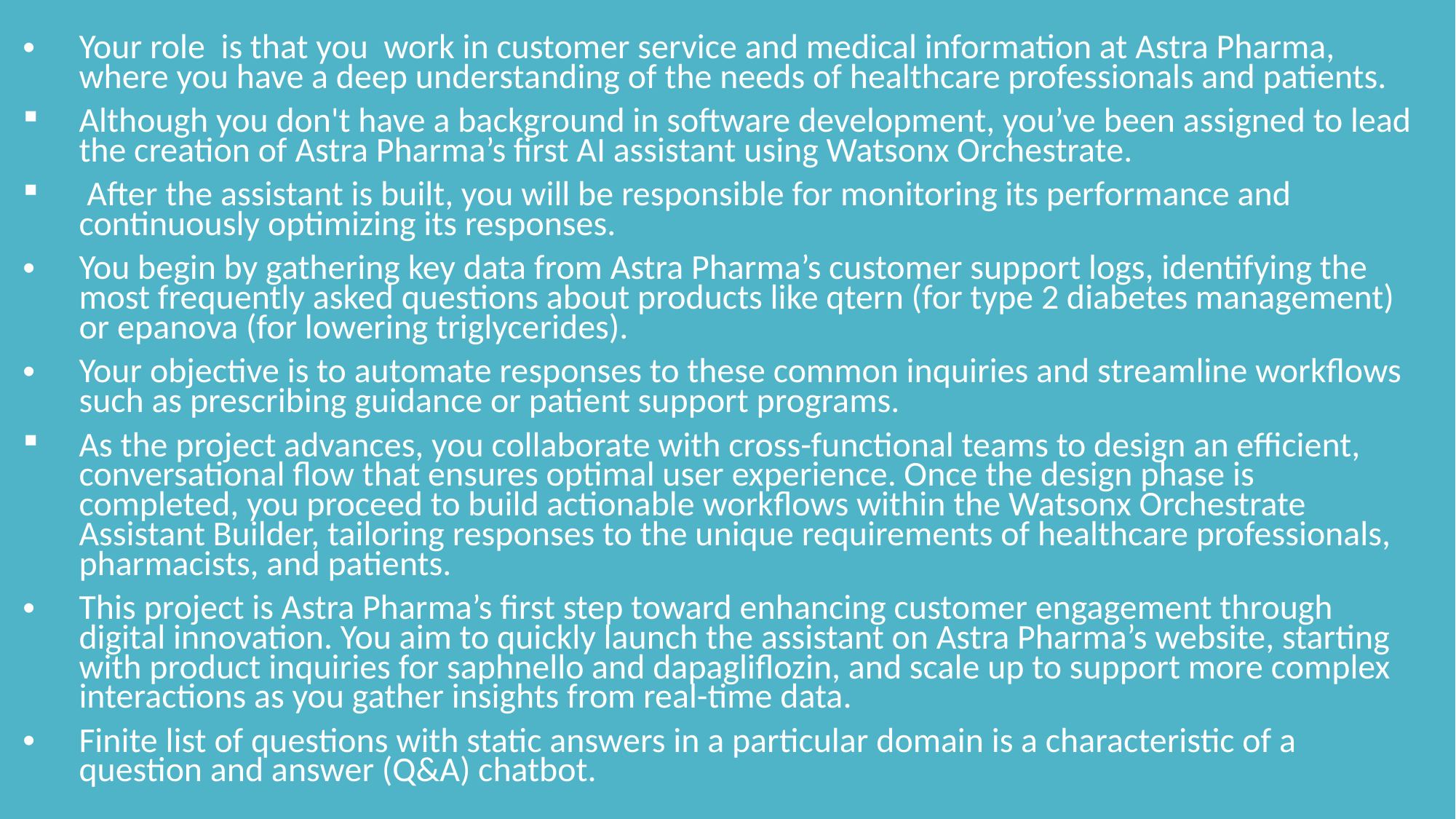

Your role  is that you  work in customer service and medical information at Astra Pharma, where you have a deep understanding of the needs of healthcare professionals and patients.
Although you don't have a background in software development, you’ve been assigned to lead the creation of Astra Pharma’s first AI assistant using Watsonx Orchestrate.
 After the assistant is built, you will be responsible for monitoring its performance and continuously optimizing its responses.
You begin by gathering key data from Astra Pharma’s customer support logs, identifying the most frequently asked questions about products like qtern (for type 2 diabetes management) or epanova (for lowering triglycerides).
Your objective is to automate responses to these common inquiries and streamline workflows such as prescribing guidance or patient support programs.
As the project advances, you collaborate with cross-functional teams to design an efficient, conversational flow that ensures optimal user experience. Once the design phase is completed, you proceed to build actionable workflows within the Watsonx Orchestrate Assistant Builder, tailoring responses to the unique requirements of healthcare professionals, pharmacists, and patients.
This project is Astra Pharma’s first step toward enhancing customer engagement through digital innovation. You aim to quickly launch the assistant on Astra Pharma’s website, starting with product inquiries for saphnello and dapagliflozin, and scale up to support more complex interactions as you gather insights from real-time data.
Finite list of questions with static answers in a particular domain is a characteristic of a question and answer (Q&A) chatbot.